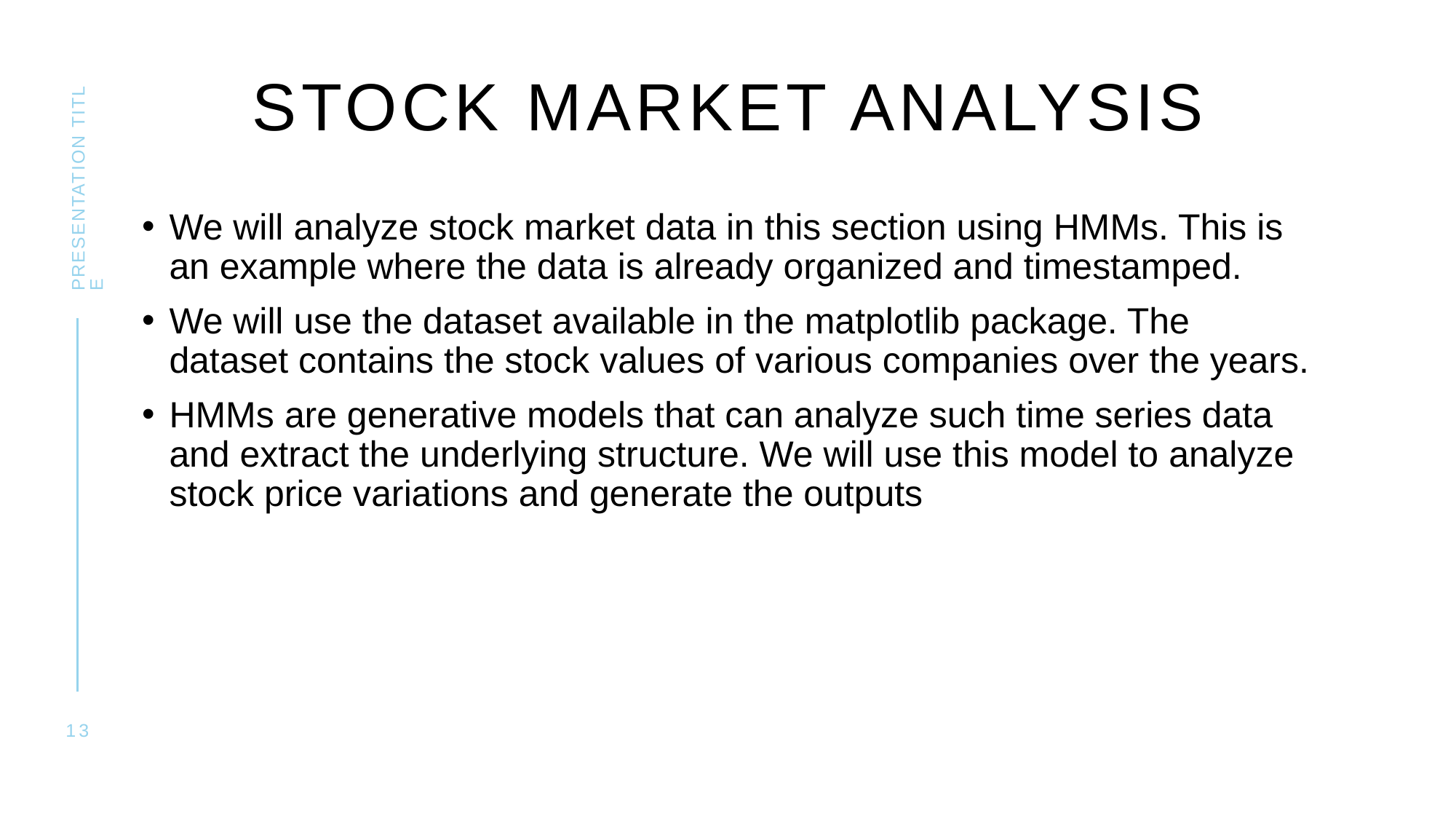

# Stock market analysis
presentation title
We will analyze stock market data in this section using HMMs. This is an example where the data is already organized and timestamped.
We will use the dataset available in the matplotlib package. The dataset contains the stock values of various companies over the years.
HMMs are generative models that can analyze such time series data and extract the underlying structure. We will use this model to analyze stock price variations and generate the outputs
13